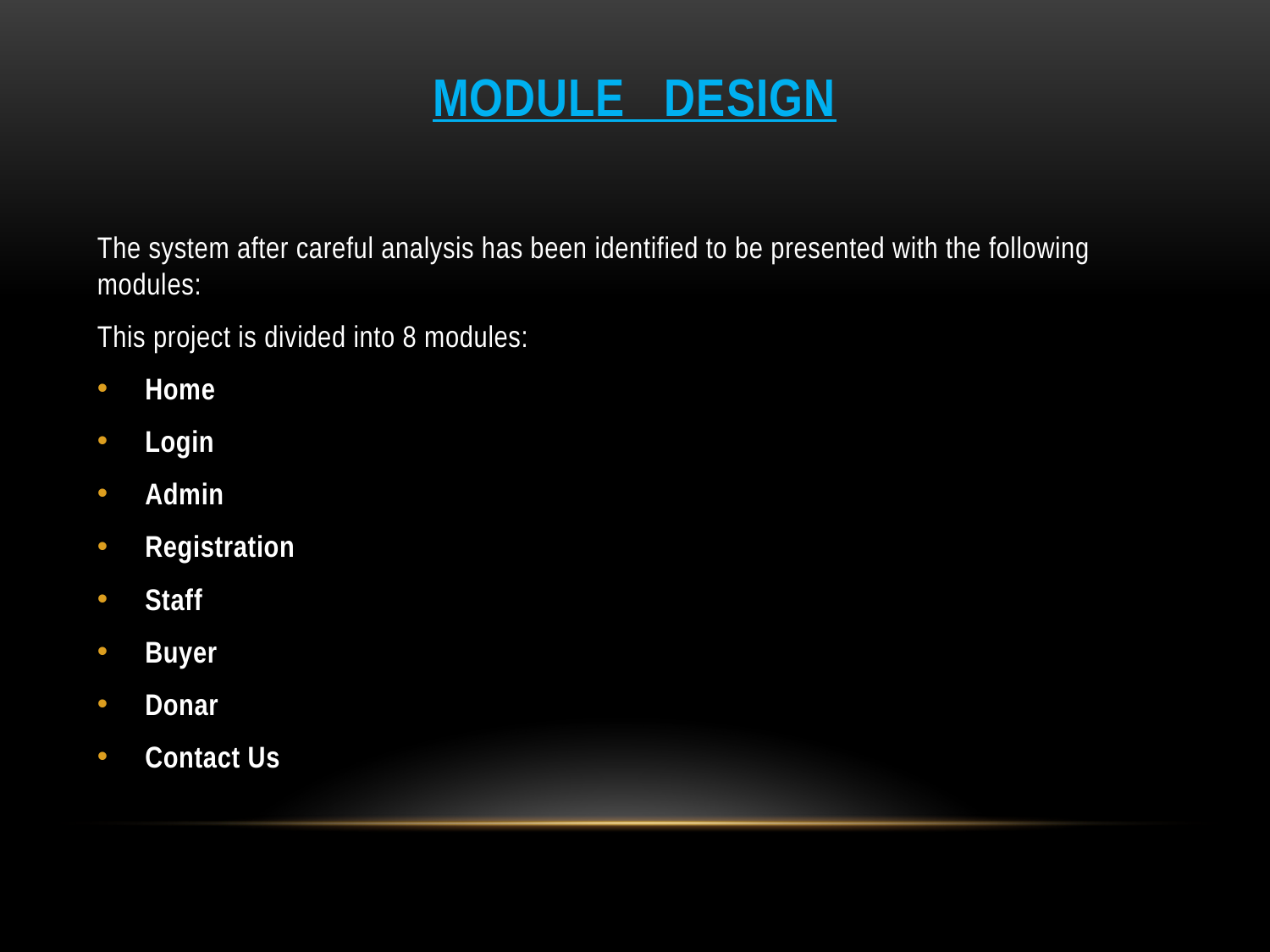

# MODULE   DESIGN
The system after careful analysis has been identified to be presented with the following modules:
This project is divided into 8 modules:
Home
Login
Admin
Registration
Staff
Buyer
Donar
Contact Us